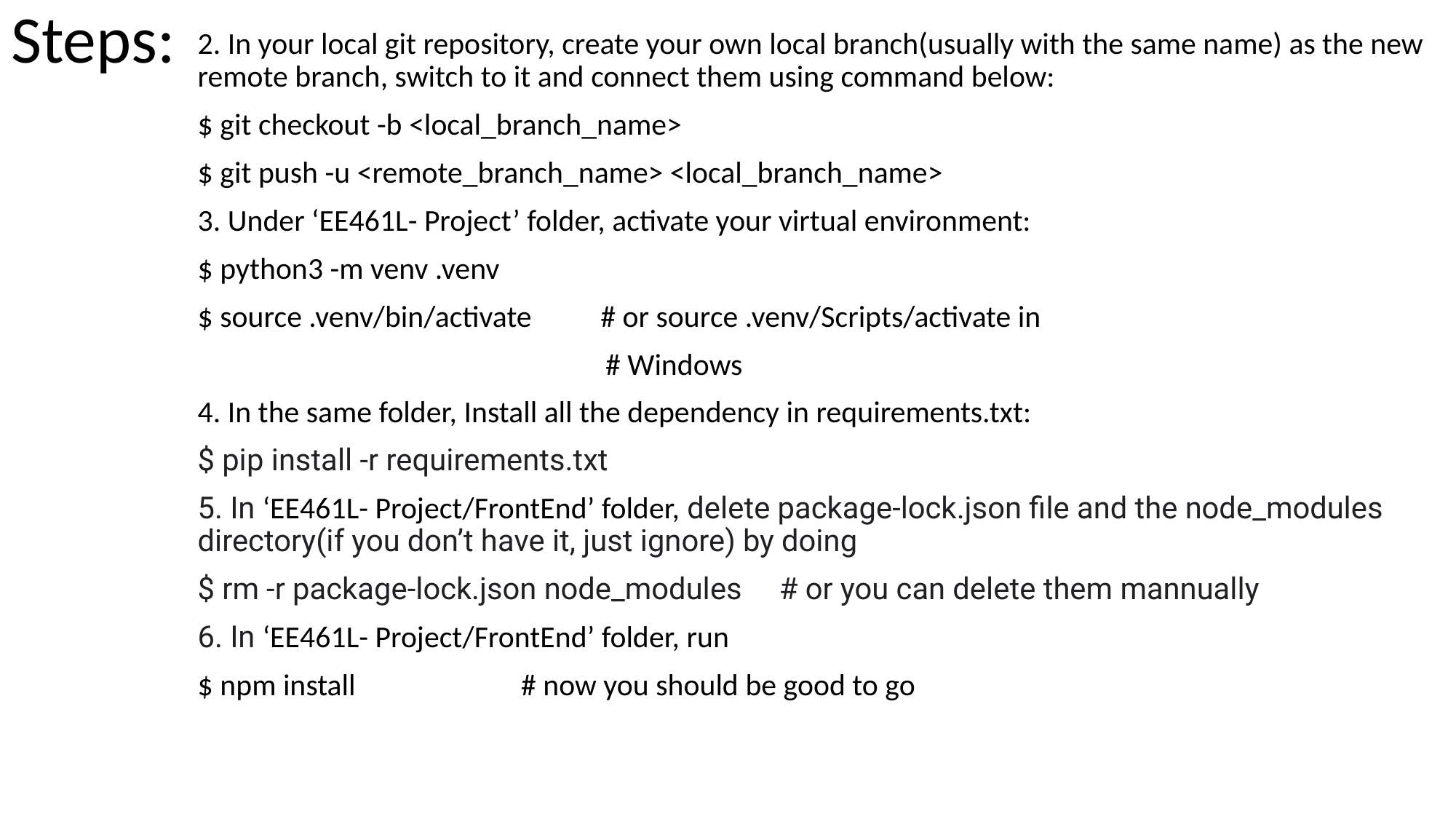

# Steps:
2. In your local git repository, create your own local branch(usually with the same name) as the new remote branch, switch to it and connect them using command below:
$ git checkout -b <local_branch_name>
$ git push -u <remote_branch_name> <local_branch_name>
3. Under ‘EE461L- Project’ folder, activate your virtual environment:
$ python3 -m venv .venv
$ source .venv/bin/activate          # or source .venv/Scripts/activate in
                                                           # Windows
4. In the same folder, Install all the dependency in requirements.txt:
$ pip install -r requirements.txt
5. In ‘EE461L- Project/FrontEnd’ folder, delete package-lock.json file and the node_modules directory(if you don’t have it, just ignore) by doing
$ rm -r package-lock.json node_modules     # or you can delete them mannually
6. In ‘EE461L- Project/FrontEnd’ folder, run
$ npm install                        # now you should be good to go